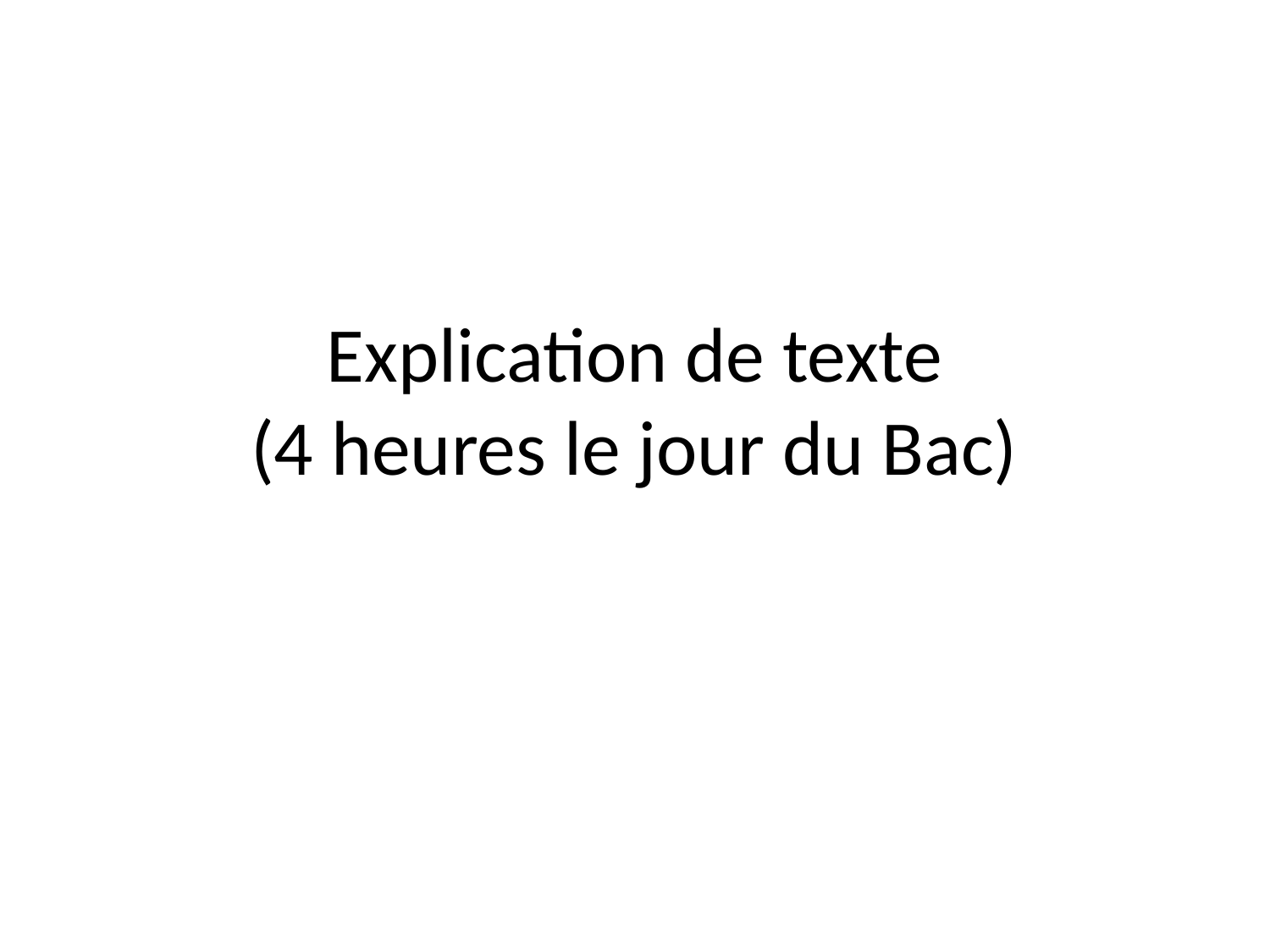

# Explication de texte (4 heures le jour du Bac)